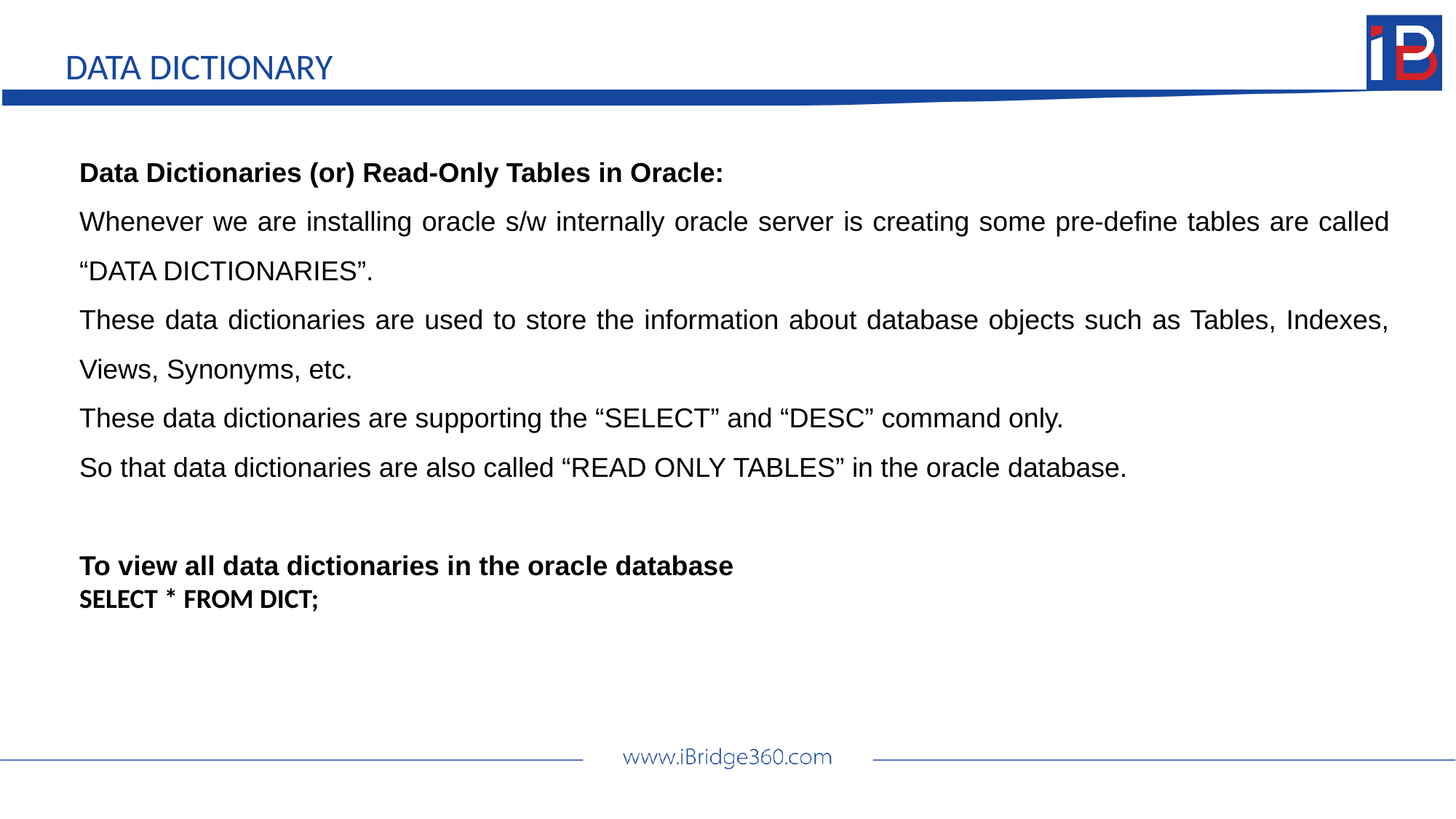

DATA DICTIONARY
Data Dictionaries (or) Read-Only Tables in Oracle:
Whenever we are installing oracle s/w internally oracle server is creating some pre-define tables are called “DATA DICTIONARIES”.
These data dictionaries are used to store the information about database objects such as Tables, Indexes, Views, Synonyms, etc.
These data dictionaries are supporting the “SELECT” and “DESC” command only.
So that data dictionaries are also called “READ ONLY TABLES” in the oracle database.

To view all data dictionaries in the oracle database
SELECT * FROM DICT;